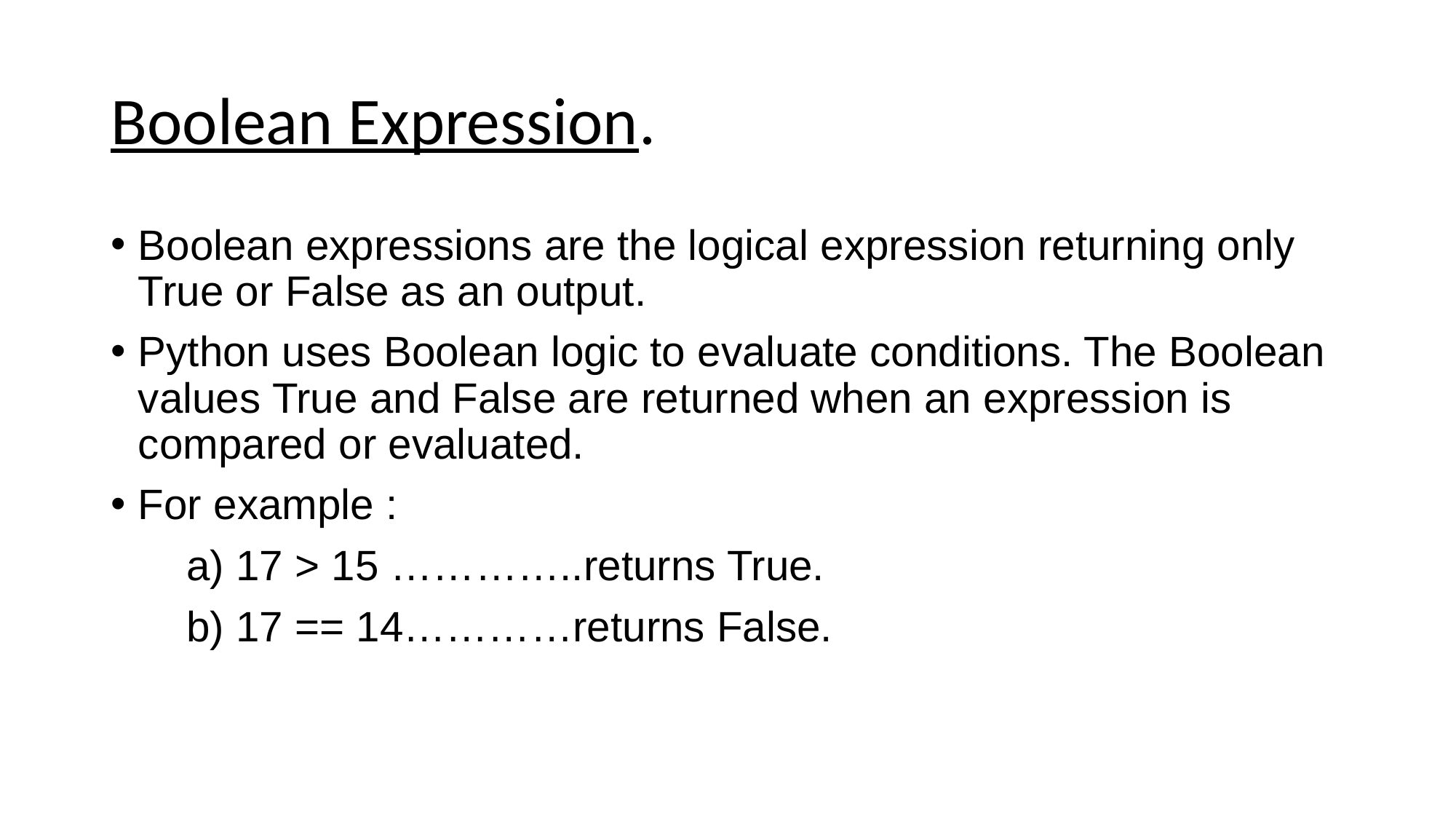

# Boolean Expression.
Boolean expressions are the logical expression returning only True or False as an output.
Python uses Boolean logic to evaluate conditions. The Boolean values True and False are returned when an expression is compared or evaluated.
For example :
      a) 17 > 15 …………..returns True.
      b) 17 == 14…………returns False.